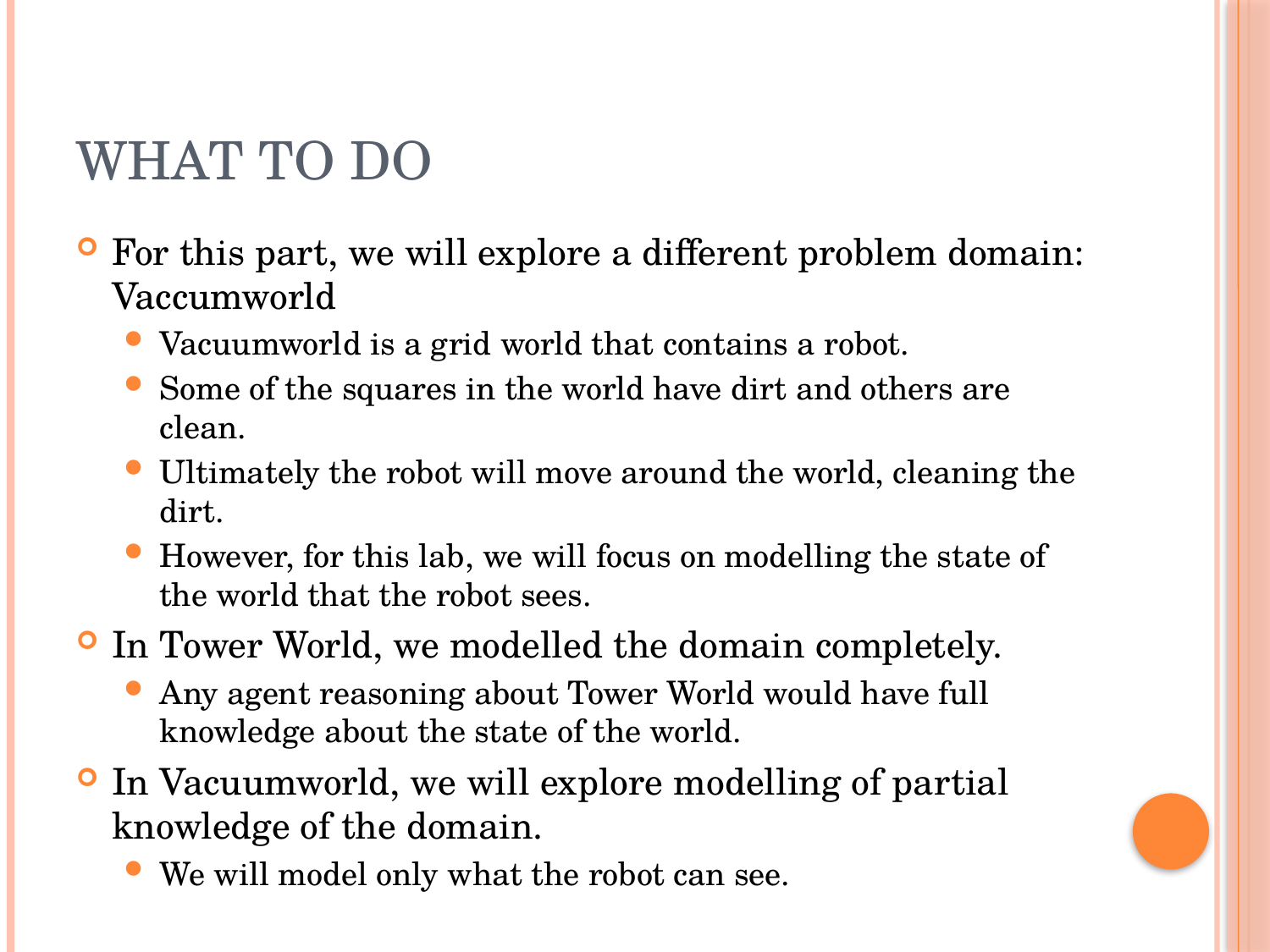

# What to do
For this part, we will explore a different problem domain: Vaccumworld
Vacuumworld is a grid world that contains a robot.
Some of the squares in the world have dirt and others are clean.
Ultimately the robot will move around the world, cleaning the dirt.
However, for this lab, we will focus on modelling the state of the world that the robot sees.
In Tower World, we modelled the domain completely.
Any agent reasoning about Tower World would have full knowledge about the state of the world.
In Vacuumworld, we will explore modelling of partial knowledge of the domain.
We will model only what the robot can see.